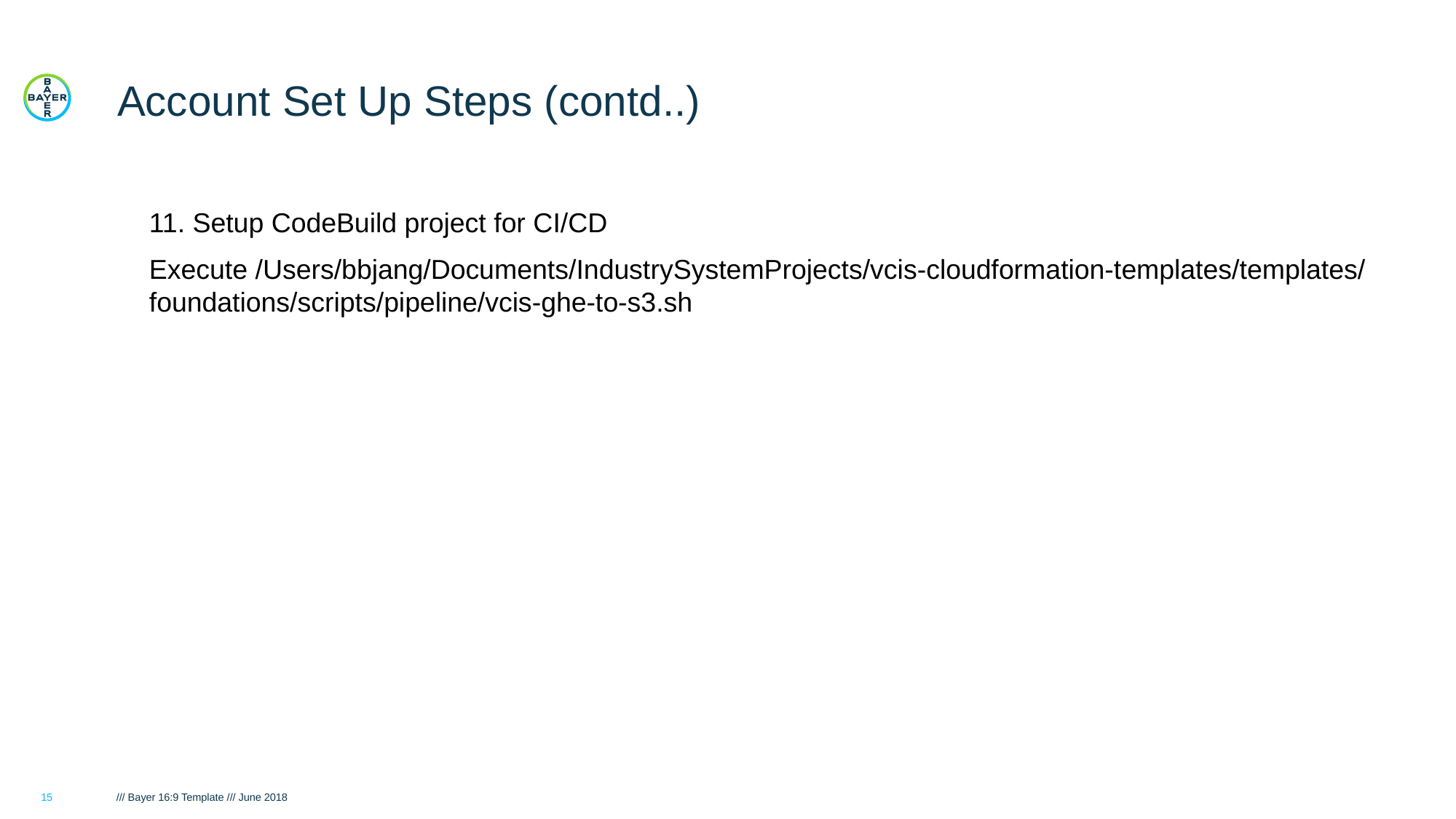

# Account Set Up Steps (contd..)

11. Setup CodeBuild project for CI/CD
Execute /Users/bbjang/Documents/IndustrySystemProjects/vcis-cloudformation-templates/templates/foundations/scripts/pipeline/vcis-ghe-to-s3.sh
15
/// Bayer 16:9 Template /// June 2018